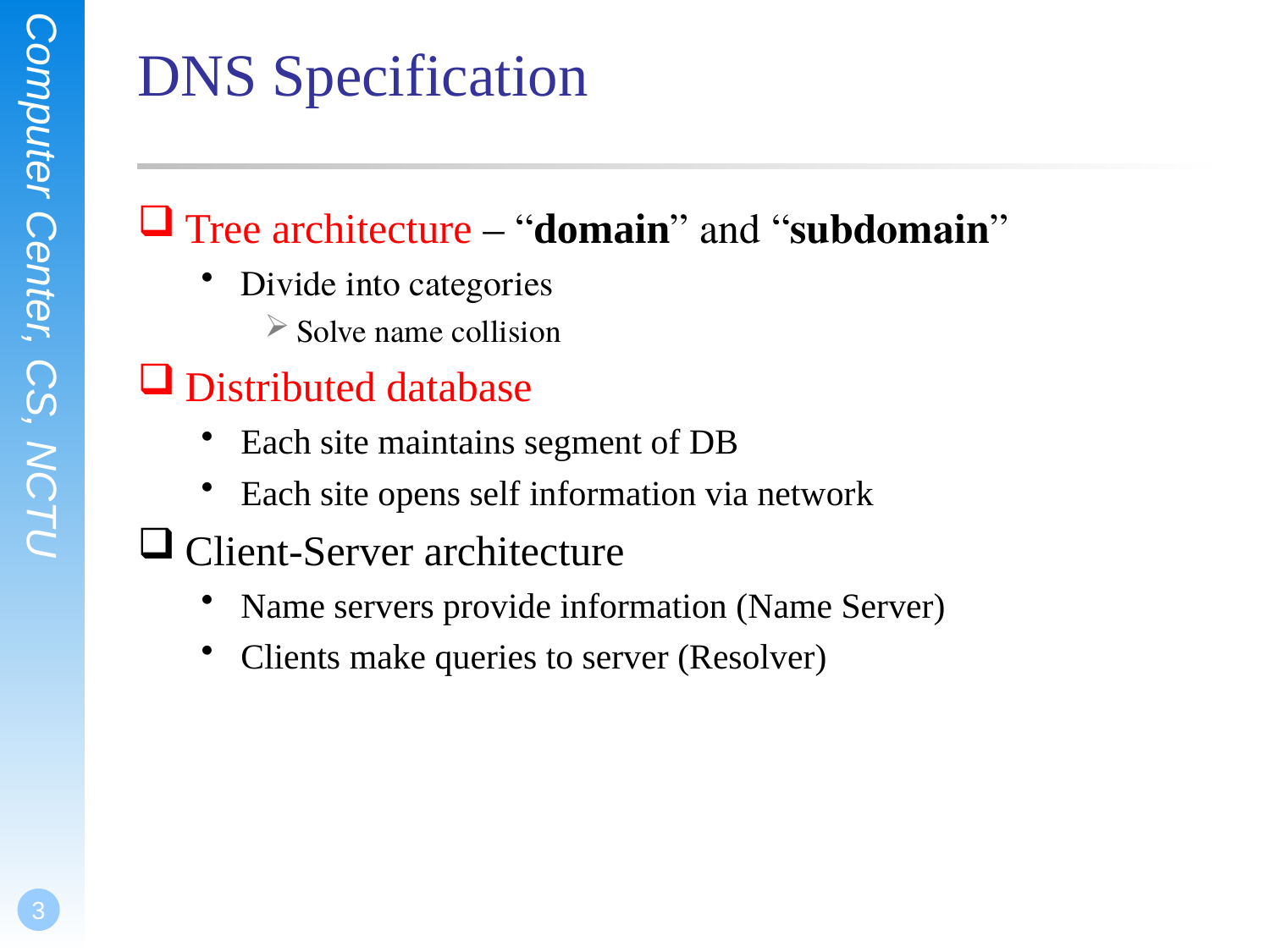

# DNS Specification
Tree architecture – “domain” and “subdomain”
Divide into categories
Solve name collision
Distributed database
Each site maintains segment of DB
Each site opens self information via network
Client-Server architecture
Name servers provide information (Name Server)
Clients make queries to server (Resolver)